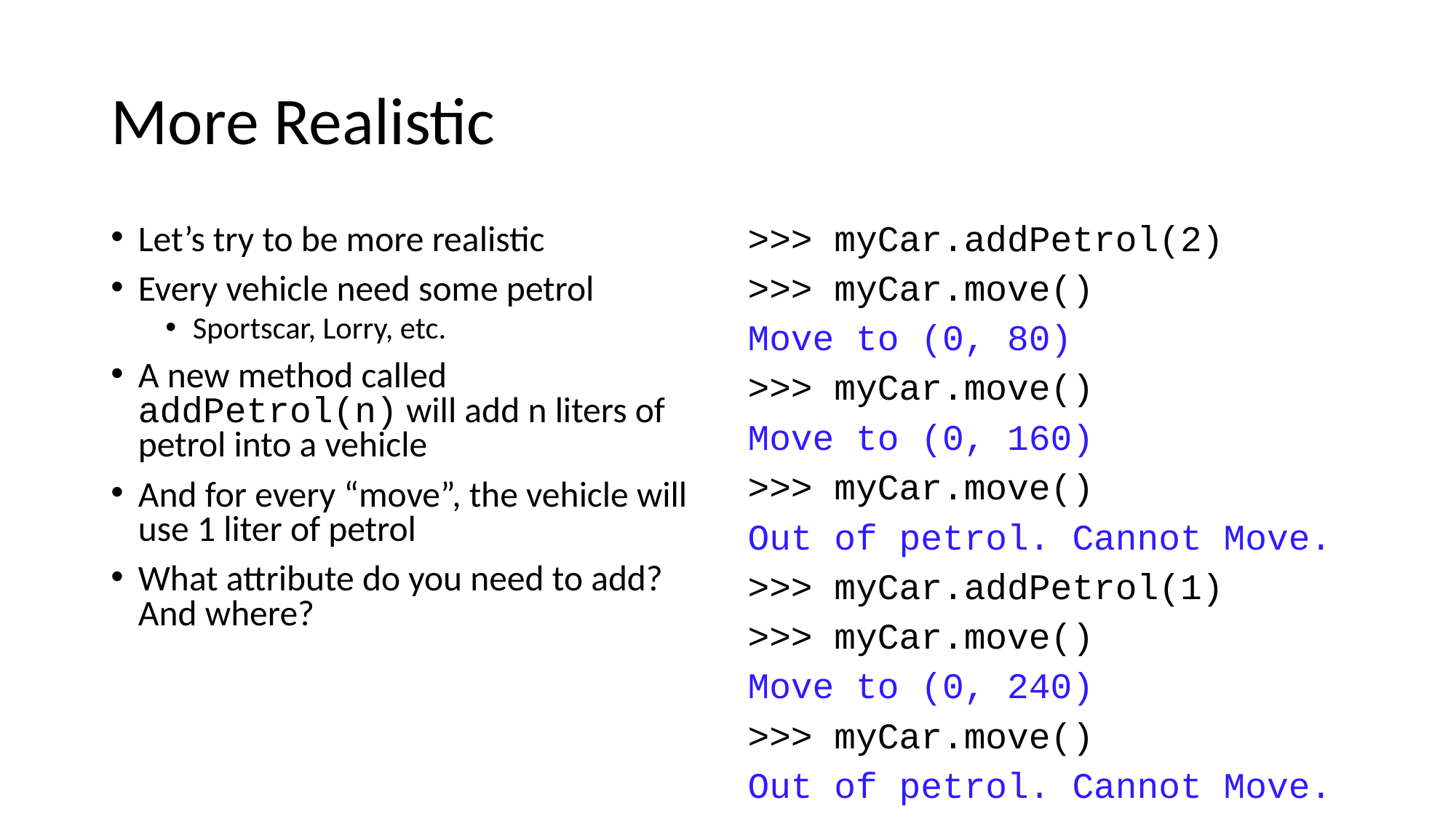

# More Realistic
>>> myCar.addPetrol(2)
>>> myCar.move()
Move to (0, 80)
>>> myCar.move()
Move to (0, 160)
>>> myCar.move()
Out of petrol. Cannot Move.
>>> myCar.addPetrol(1)
>>> myCar.move()
Move to (0, 240)
>>> myCar.move()
Out of petrol. Cannot Move.
Let’s try to be more realistic
Every vehicle need some petrol
Sportscar, Lorry, etc.
A new method called addPetrol(n) will add n liters of petrol into a vehicle
And for every “move”, the vehicle will use 1 liter of petrol
What attribute do you need to add? And where?